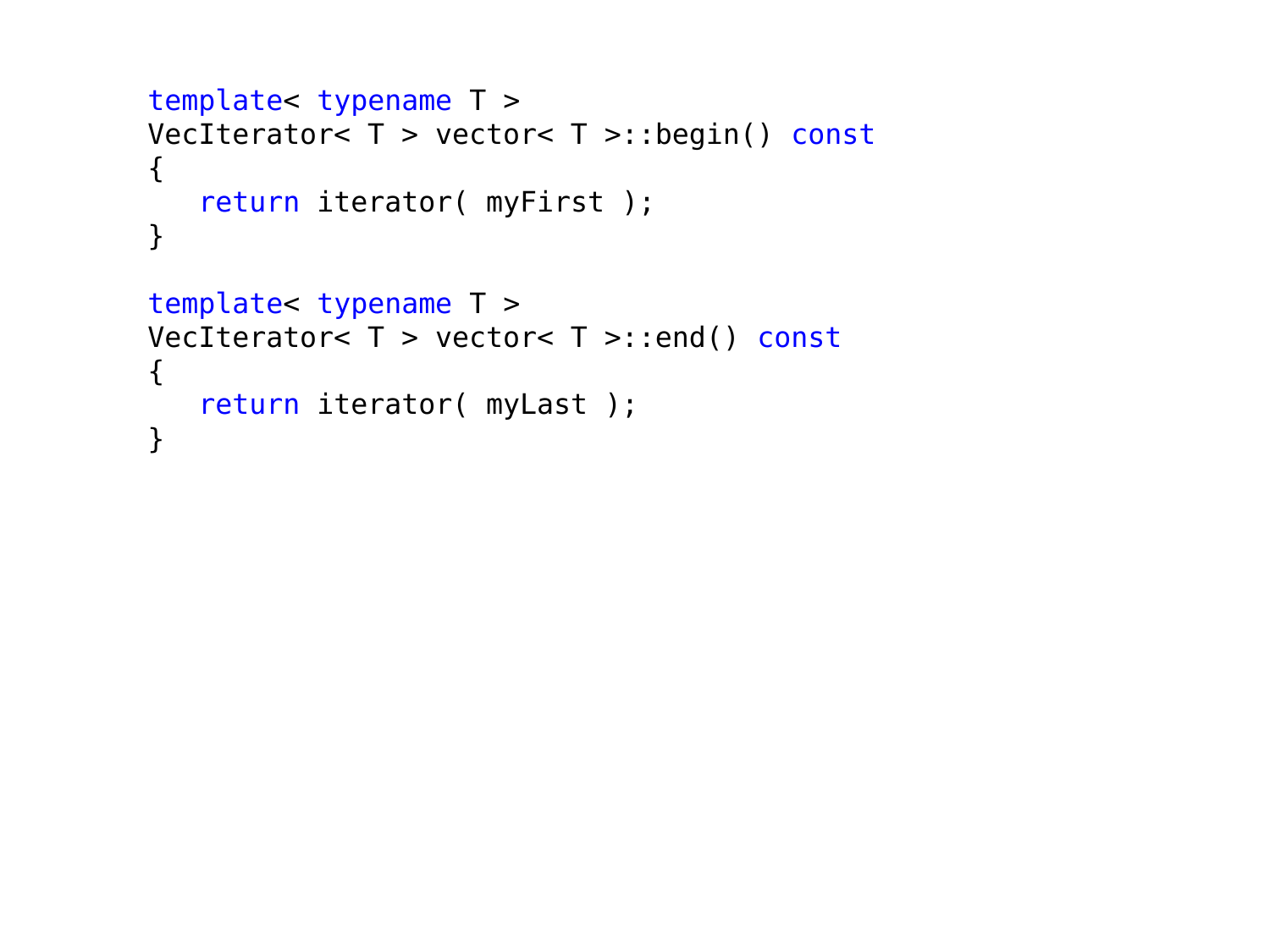

template< typename T >
VecIterator< T > vector< T >::begin() const
{
   return iterator( myFirst );
}

template< typename T >
VecIterator< T > vector< T >::end() const
{
   return iterator( myLast );
}